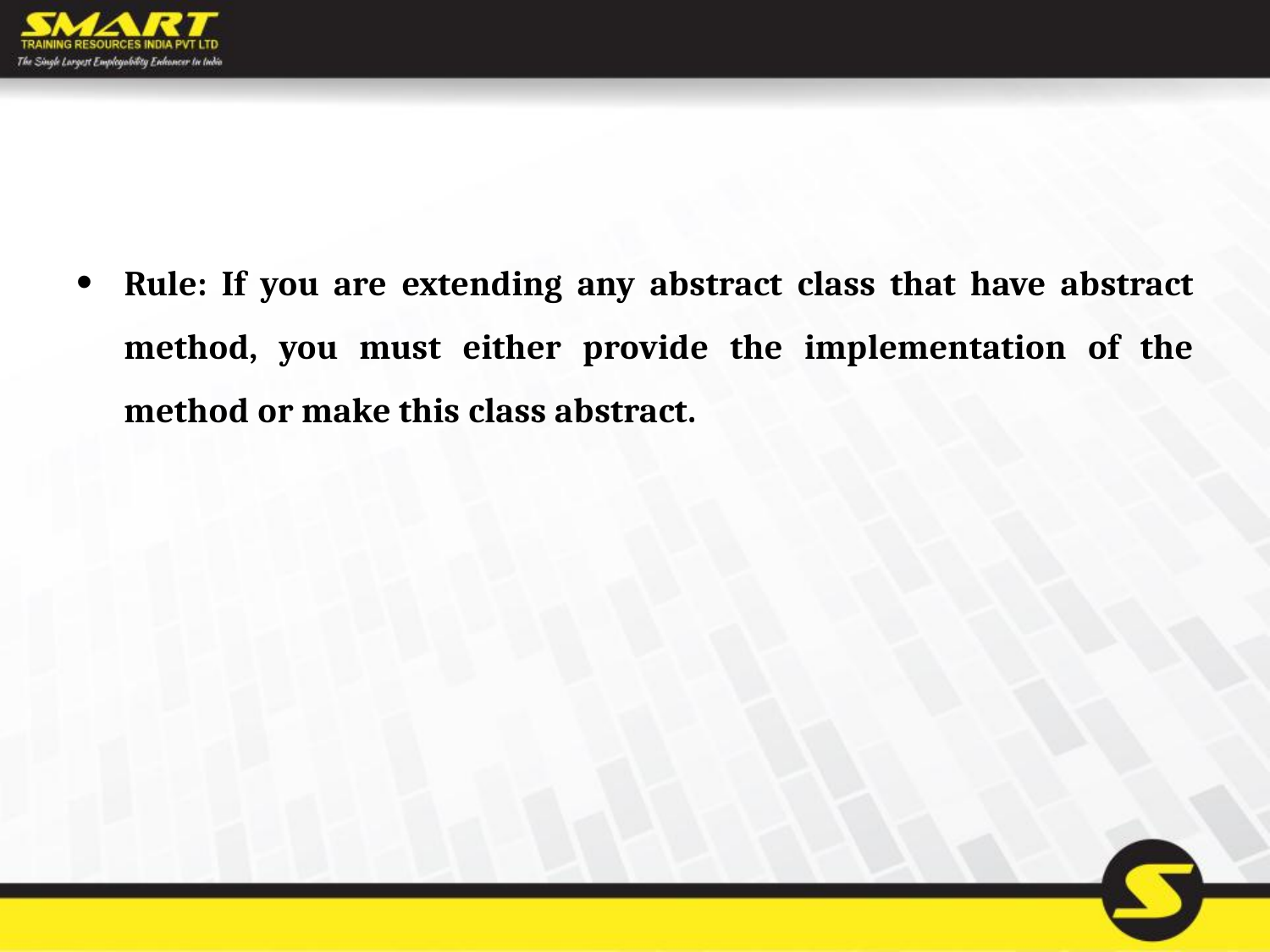

#
Rule: If you are extending any abstract class that have abstract method, you must either provide the implementation of the method or make this class abstract.